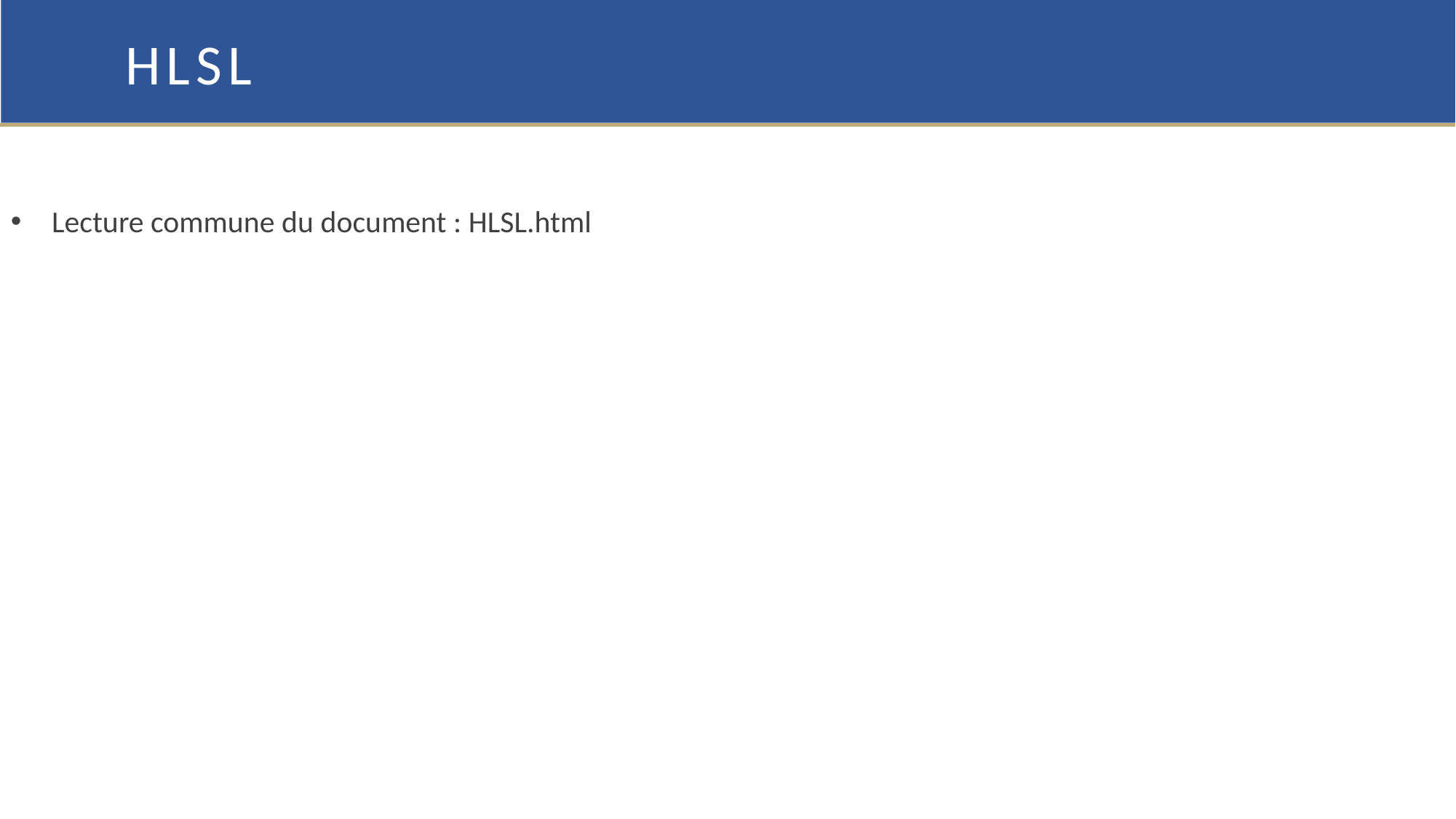

HLSL

Lecture commune du document : HLSL.html